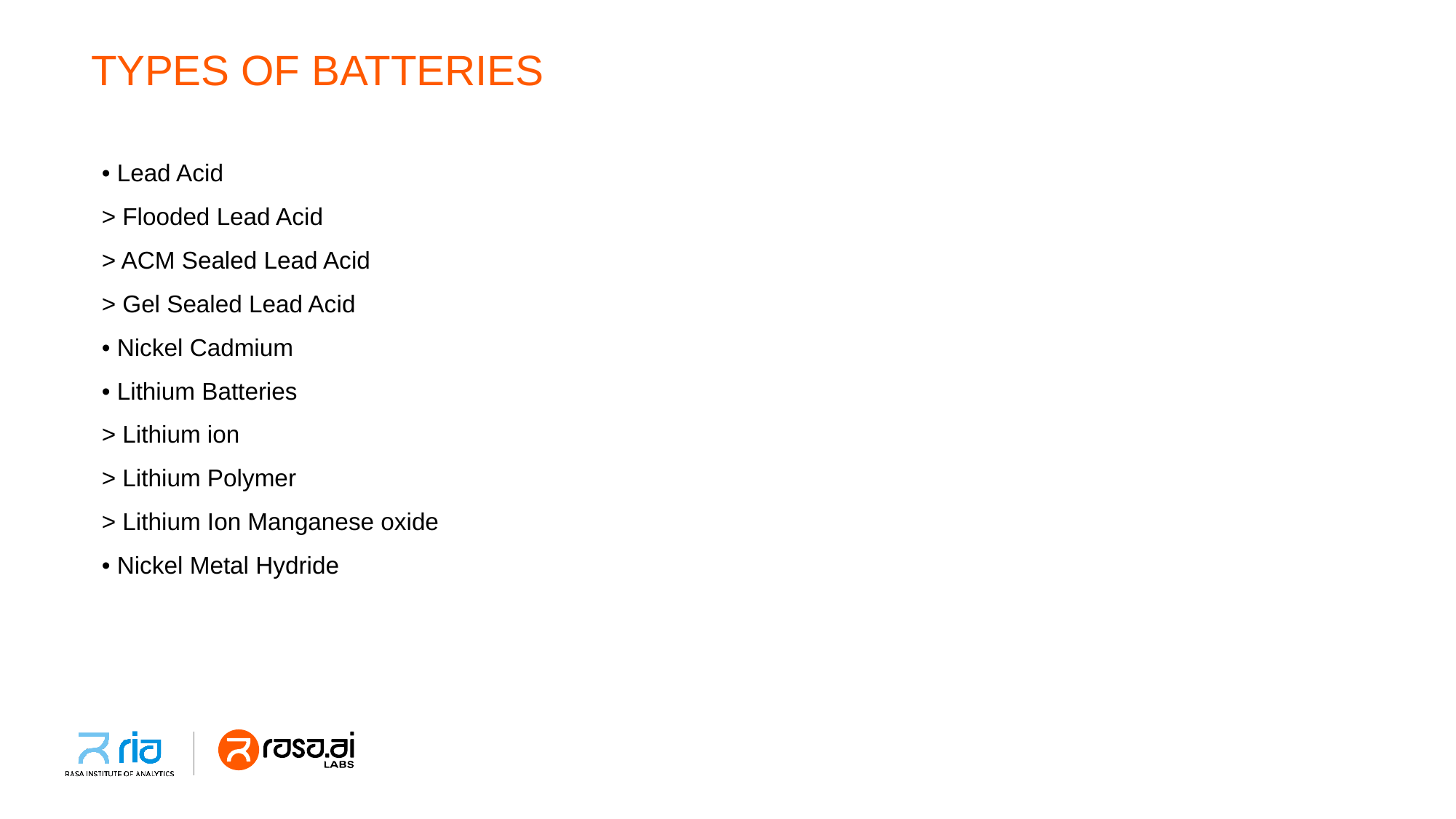

# TYPES OF BATTERIES
• Lead Acid
> Flooded Lead Acid
> ACM Sealed Lead Acid
> Gel Sealed Lead Acid
• Nickel Cadmium
• Lithium Batteries
> Lithium ion
> Lithium Polymer
> Lithium Ion Manganese oxide
• Nickel Metal Hydride